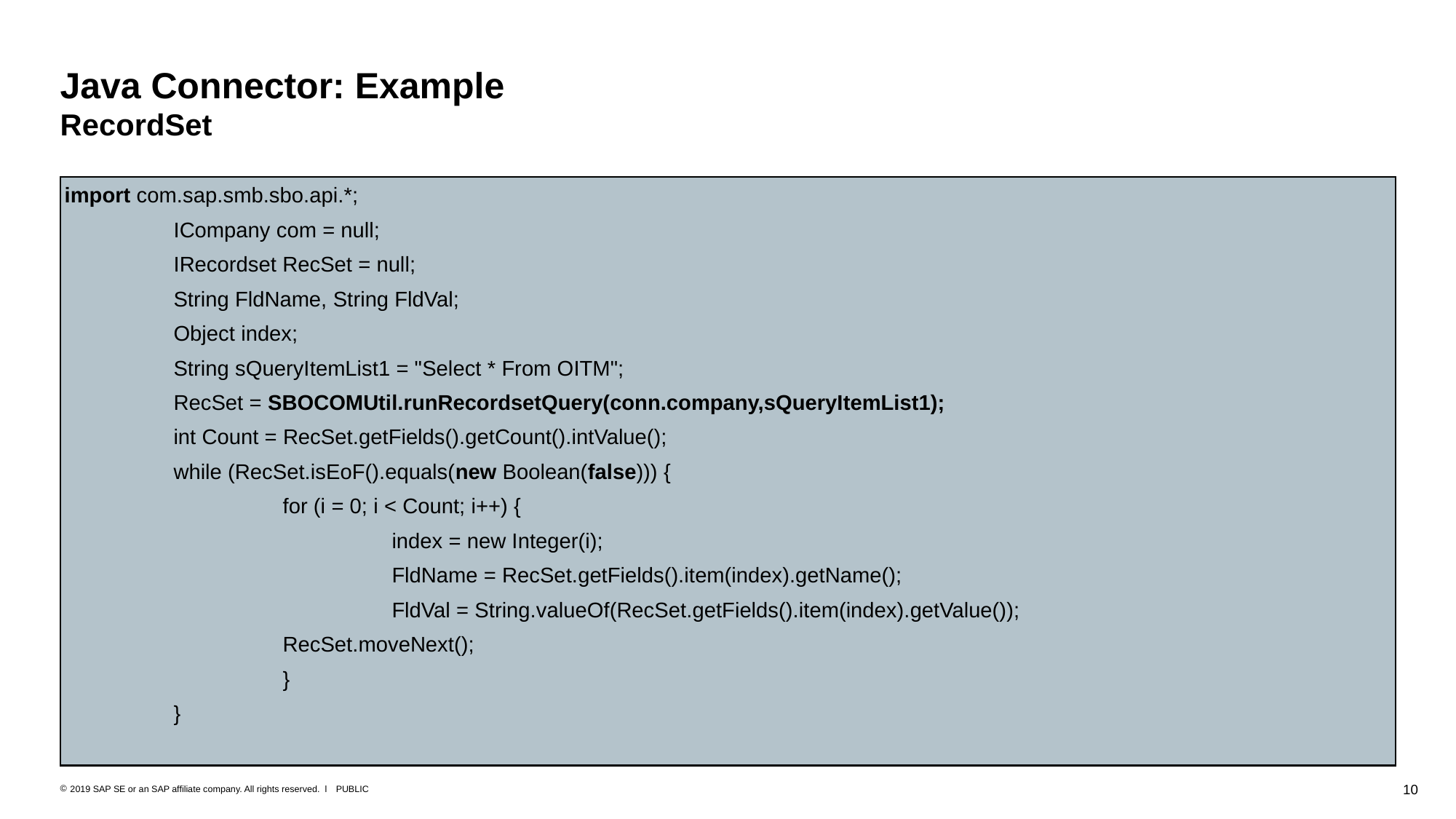

# Java Connector: Example RecordSet
import com.sap.smb.sbo.api.*;
	ICompany com = null;
	IRecordset RecSet = null;
	String FldName, String FldVal;
	Object index;
	String sQueryItemList1 = "Select * From OITM";
	RecSet = SBOCOMUtil.runRecordsetQuery(conn.company,sQueryItemList1);
	int Count = RecSet.getFields().getCount().intValue();
	while (RecSet.isEoF().equals(new Boolean(false))) {
		for (i = 0; i < Count; i++) {
			index = new Integer(i);
			FldName = RecSet.getFields().item(index).getName();
			FldVal = String.valueOf(RecSet.getFields().item(index).getValue());
		RecSet.moveNext();
		}
	}